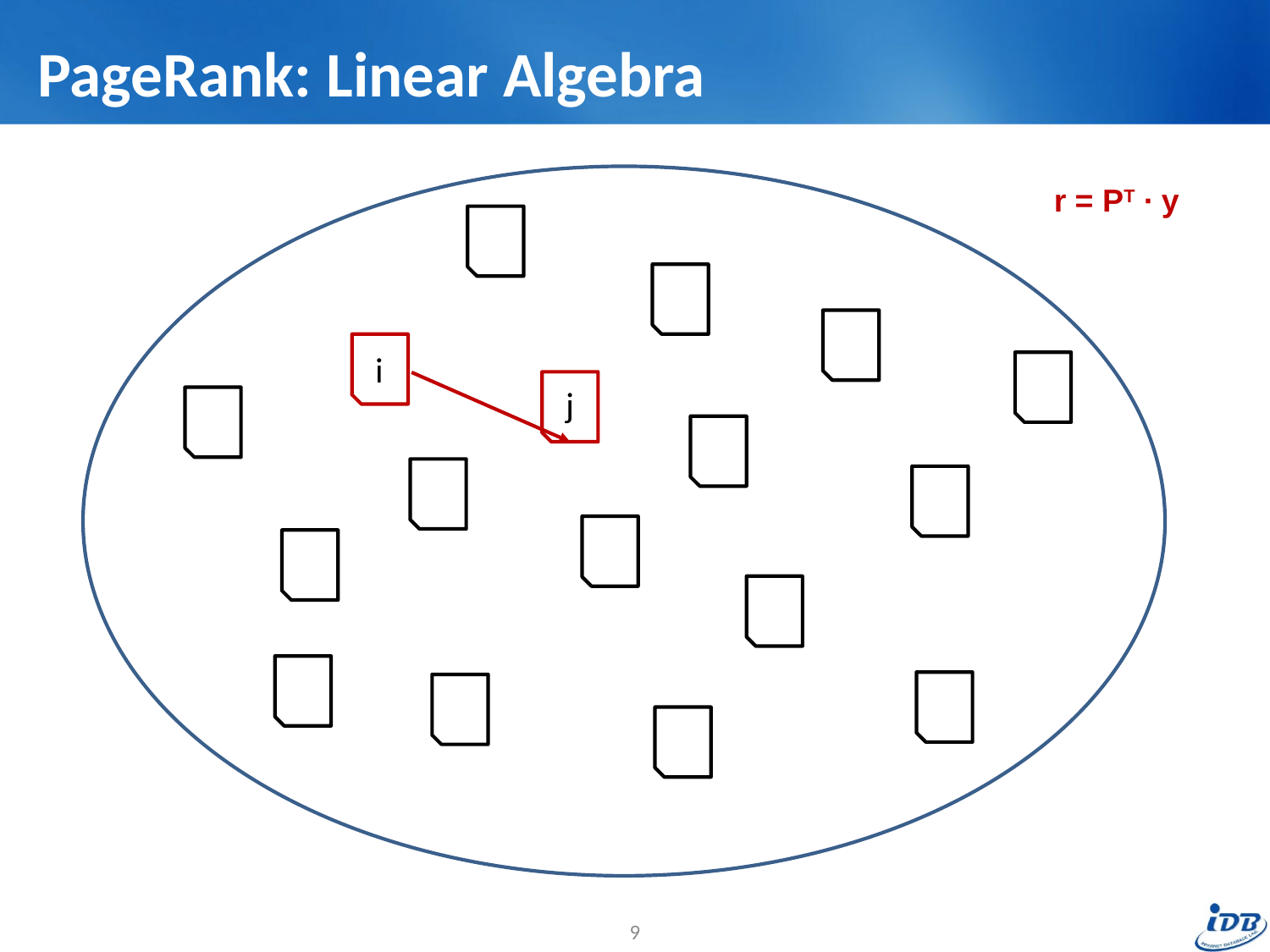

# PageRank: Linear Algebra

r = PT ∙ y

i

j

9